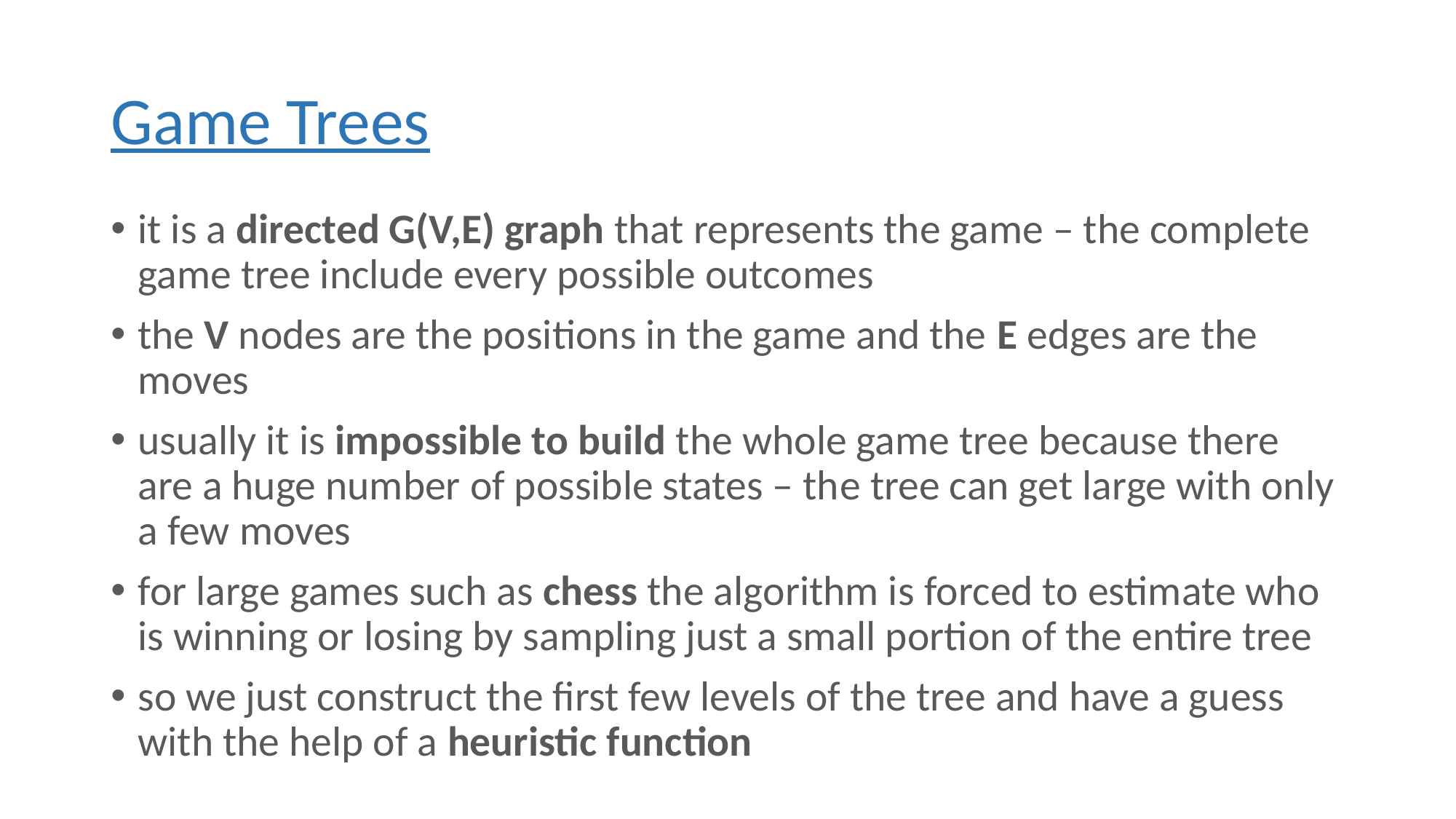

# Game Trees
it is a directed G(V,E) graph that represents the game – the complete game tree include every possible outcomes
the V nodes are the positions in the game and the E edges are the moves
usually it is impossible to build the whole game tree because there are a huge number of possible states – the tree can get large with only a few moves
for large games such as chess the algorithm is forced to estimate who is winning or losing by sampling just a small portion of the entire tree
so we just construct the first few levels of the tree and have a guess with the help of a heuristic function